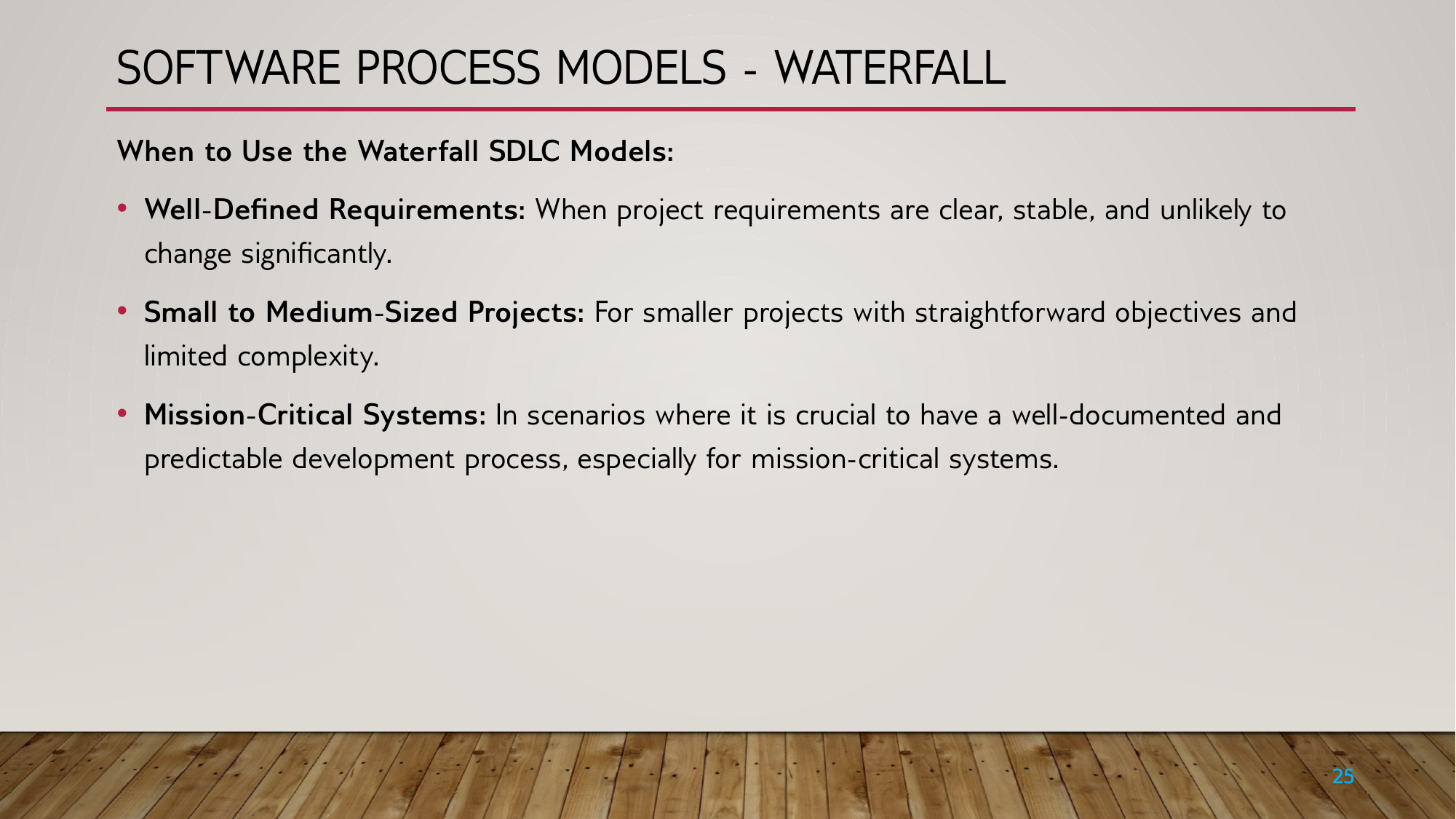

# Software process models - Waterfall
When to Use the Waterfall SDLC Models:
Well-Defined Requirements: When project requirements are clear, stable, and unlikely to change significantly.
Small to Medium-Sized Projects: For smaller projects with straightforward objectives and limited complexity.
Mission-Critical Systems: In scenarios where it is crucial to have a well-documented and predictable development process, especially for mission-critical systems.

25